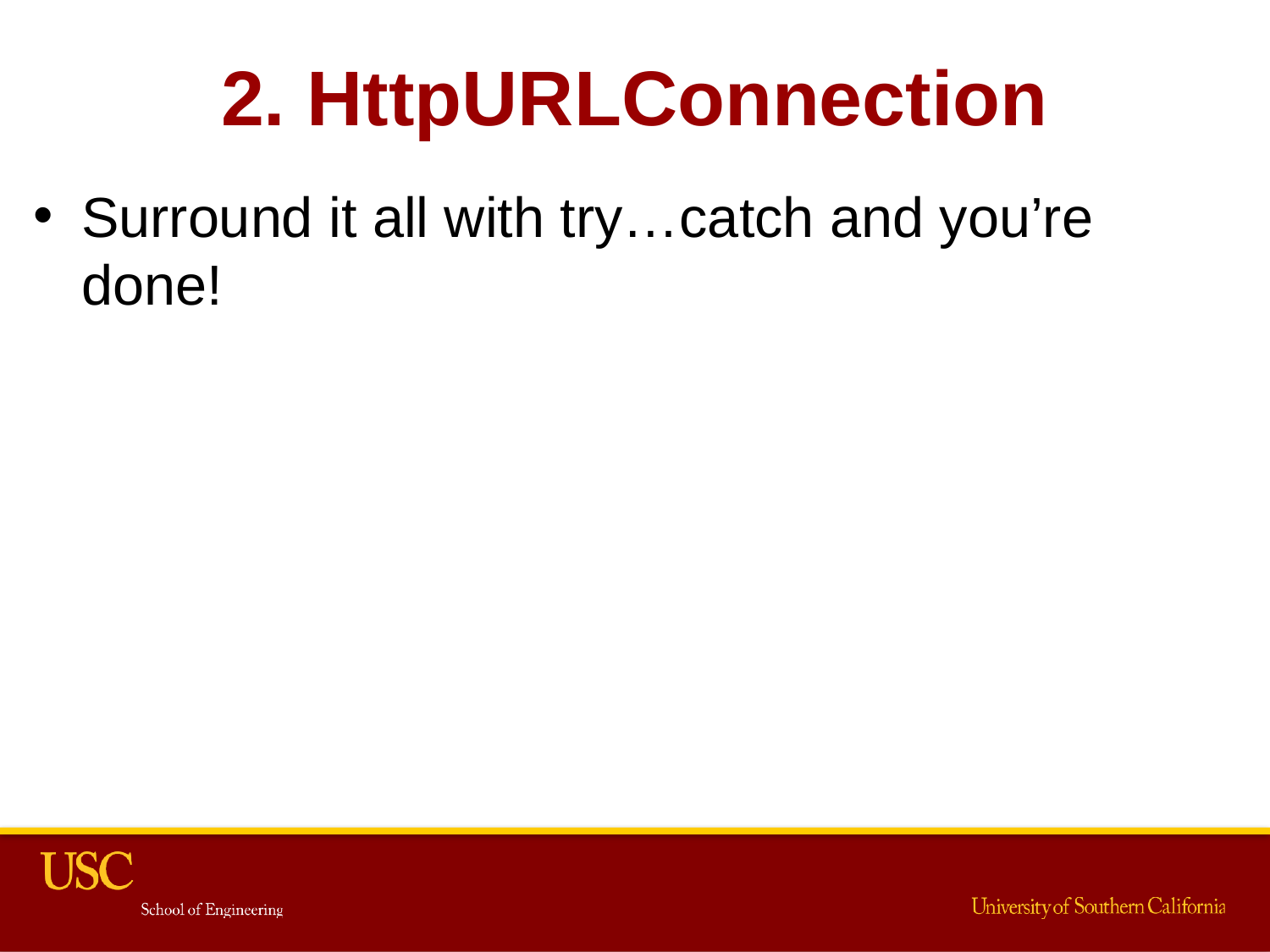

# 2. HttpURLConnection
Surround it all with try…catch and you’re done!